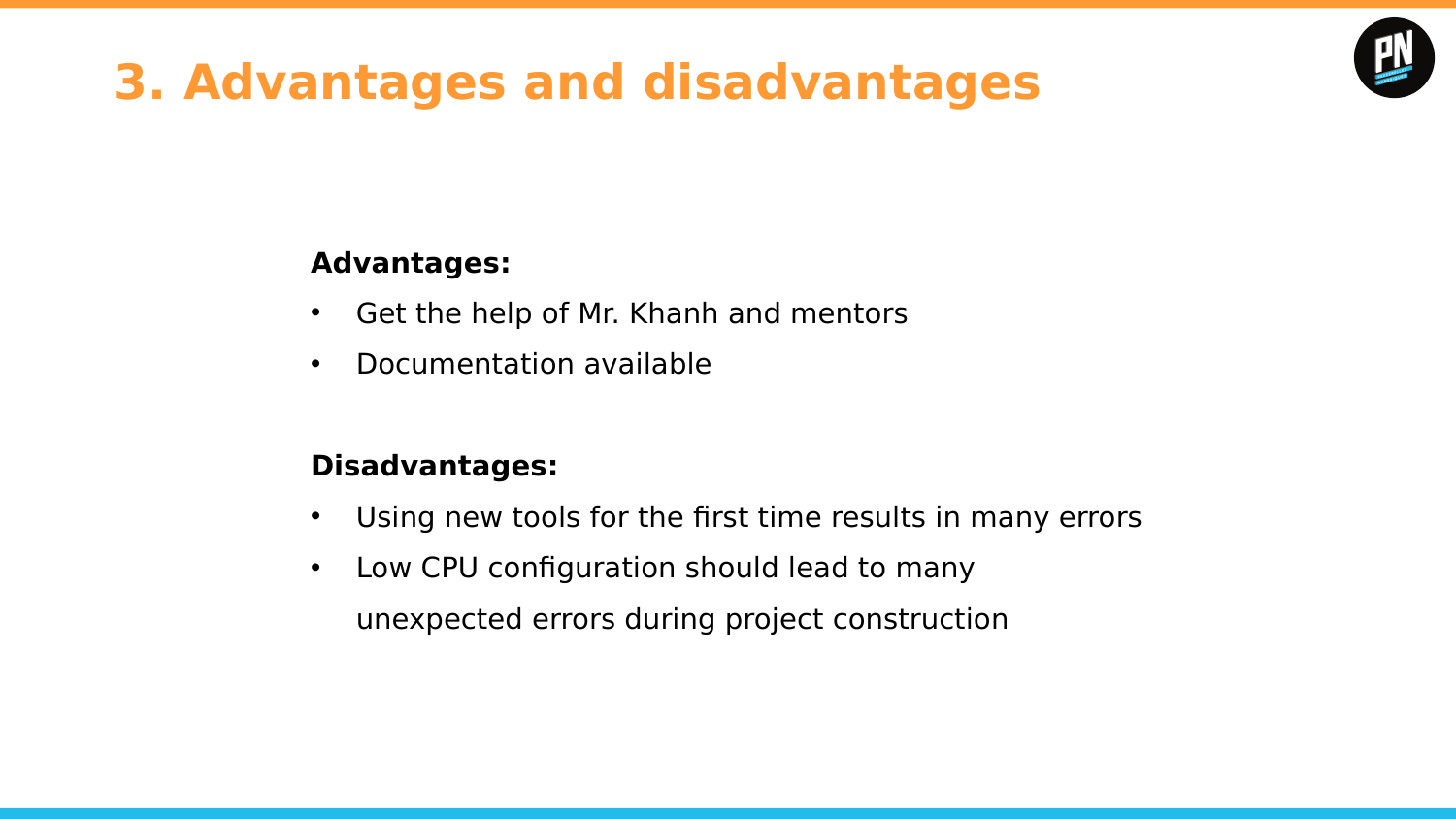

# 3. Advantages and disadvantages
Advantages:
Get the help of Mr. Khanh and mentors
Documentation available

Disadvantages:
Using new tools for the first time results in many errors
Low CPU configuration should lead to many unexpected errors during project construction